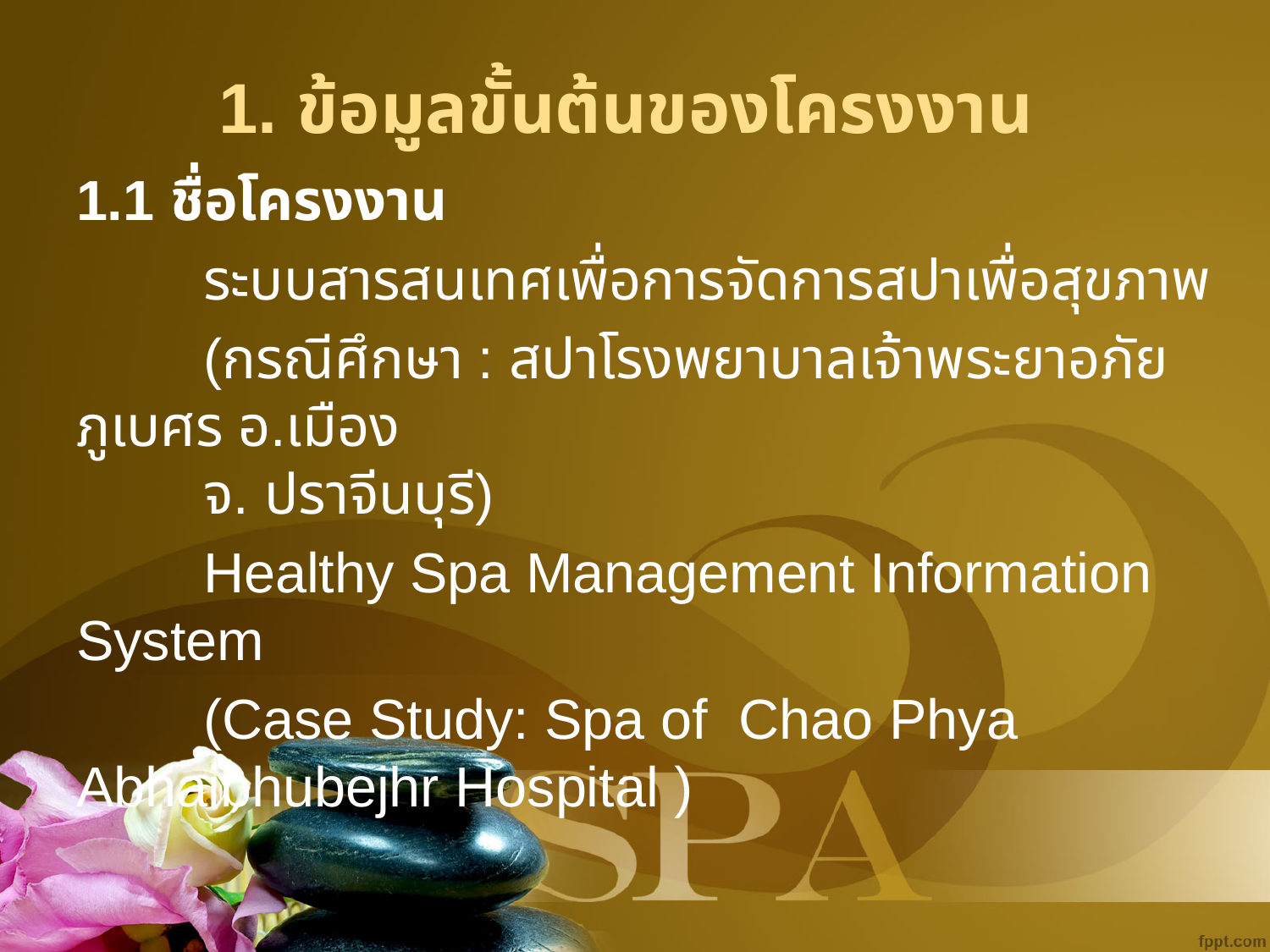

# 1. ข้อมูลขั้นต้นของโครงงาน
1.1 ชื่อโครงงาน
	ระบบสารสนเทศเพื่อการจัดการสปาเพื่อสุขภาพ
	(กรณีศึกษา : สปาโรงพยาบาลเจ้าพระยาอภัยภูเบศร อ.เมือง
 	จ. ปราจีนบุรี)
	Healthy Spa Management Information System
	(Case Study: Spa of  Chao Phya Abhaibhubejhr Hospital )